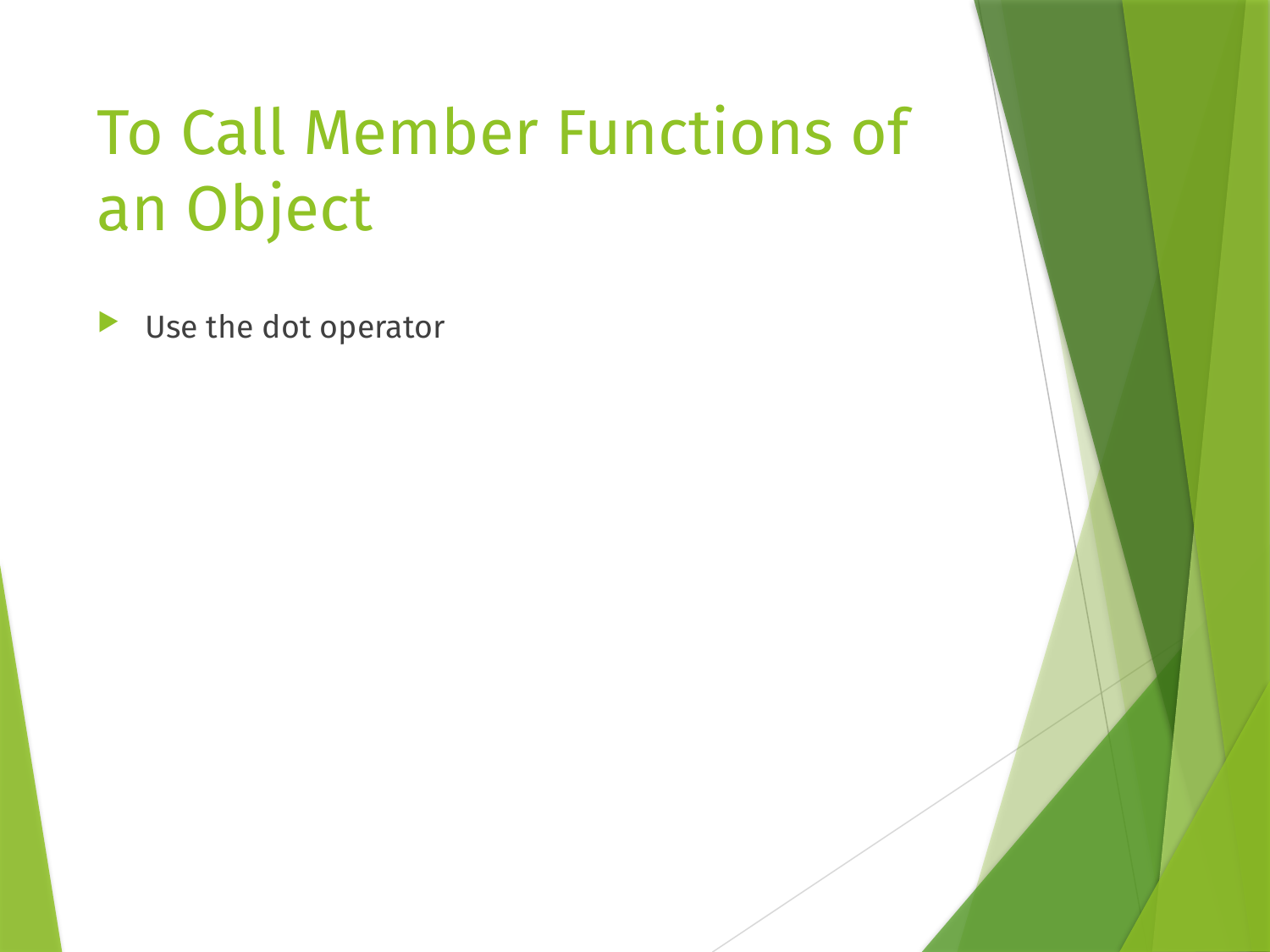

# To Call Member Functions of an Object
Use the dot operator